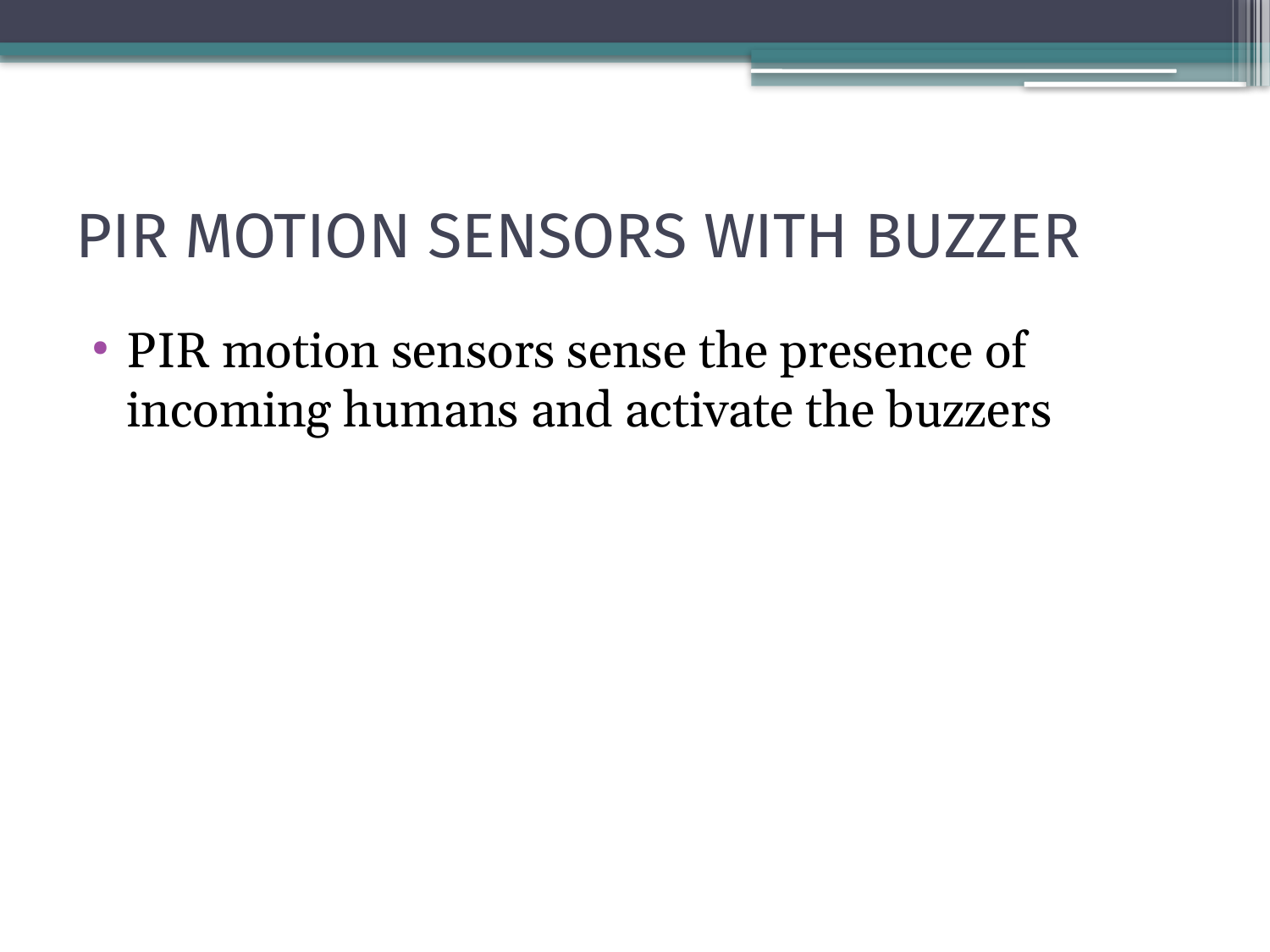

# PIR MOTION SENSORS WITH BUZZER
PIR motion sensors sense the presence of incoming humans and activate the buzzers